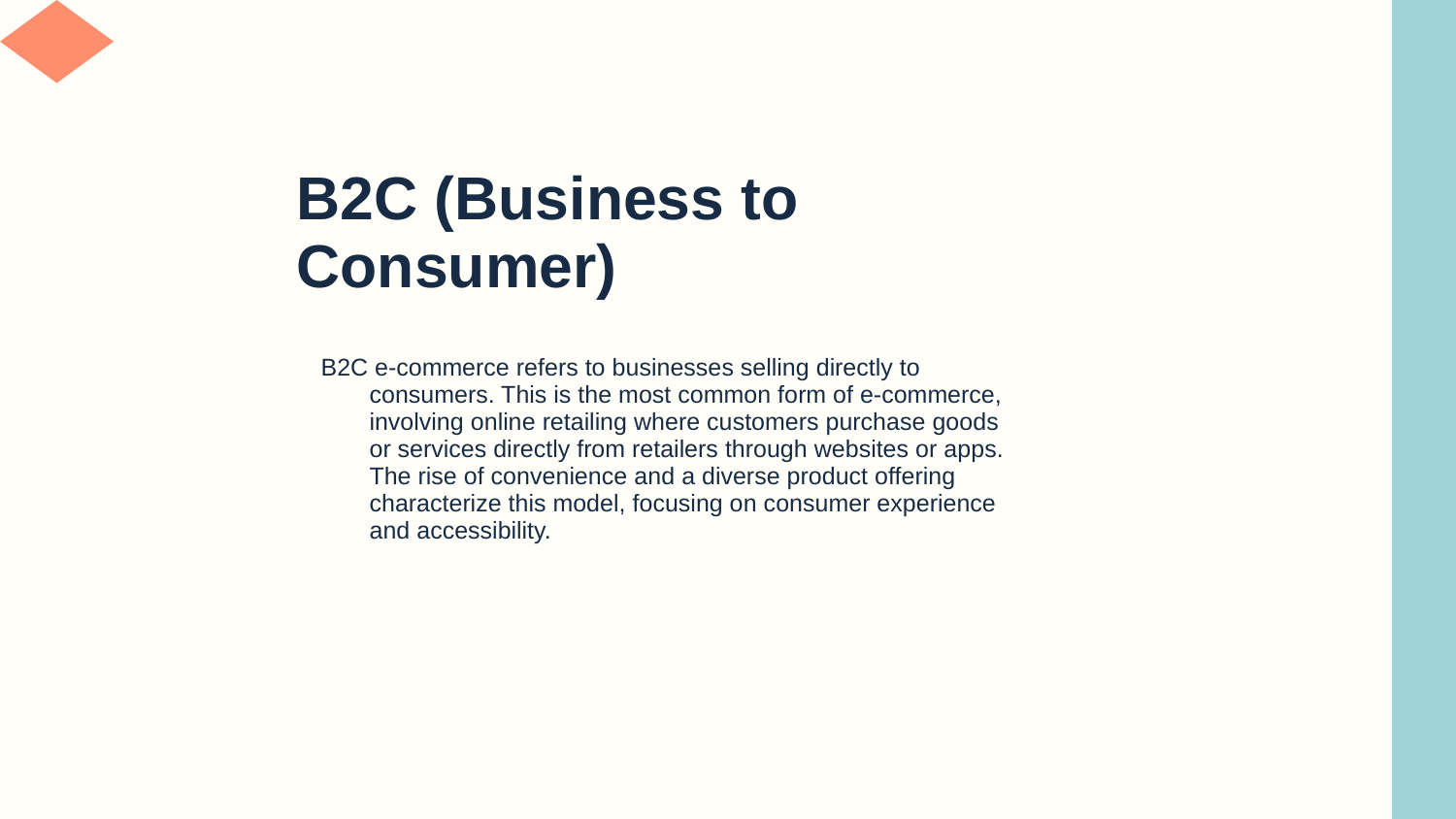

# B2C (Business to Consumer)
B2C e-commerce refers to businesses selling directly to consumers. This is the most common form of e-commerce, involving online retailing where customers purchase goods or services directly from retailers through websites or apps. The rise of convenience and a diverse product offering characterize this model, focusing on consumer experience and accessibility.